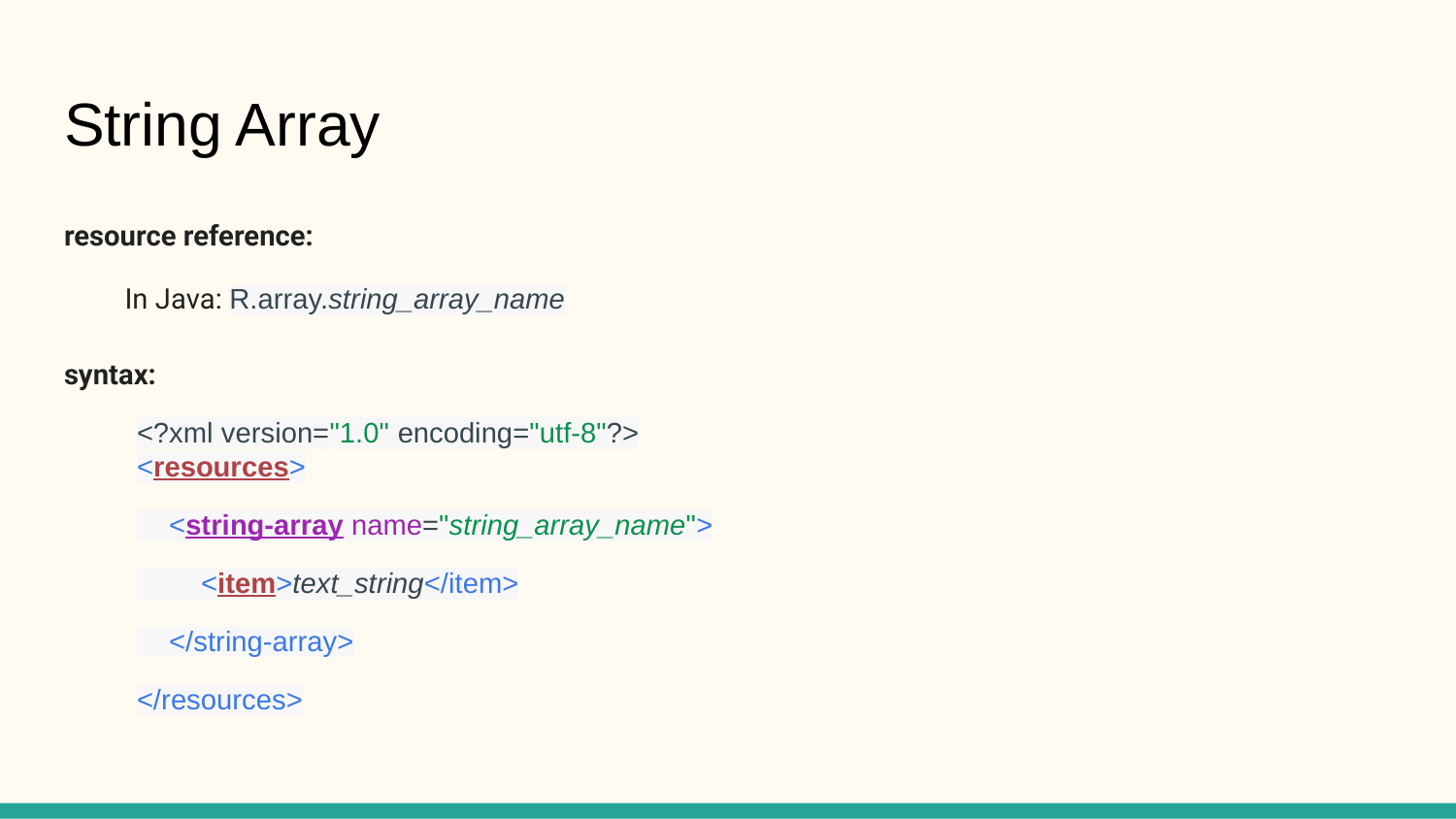

# String Array
resource reference:
In Java: R.array.string_array_name
syntax:
<?xml version="1.0" encoding="utf-8"?>
<resources>
    <string-array name="string_array_name">
        <item>text_string</item>
    </string-array>
</resources>